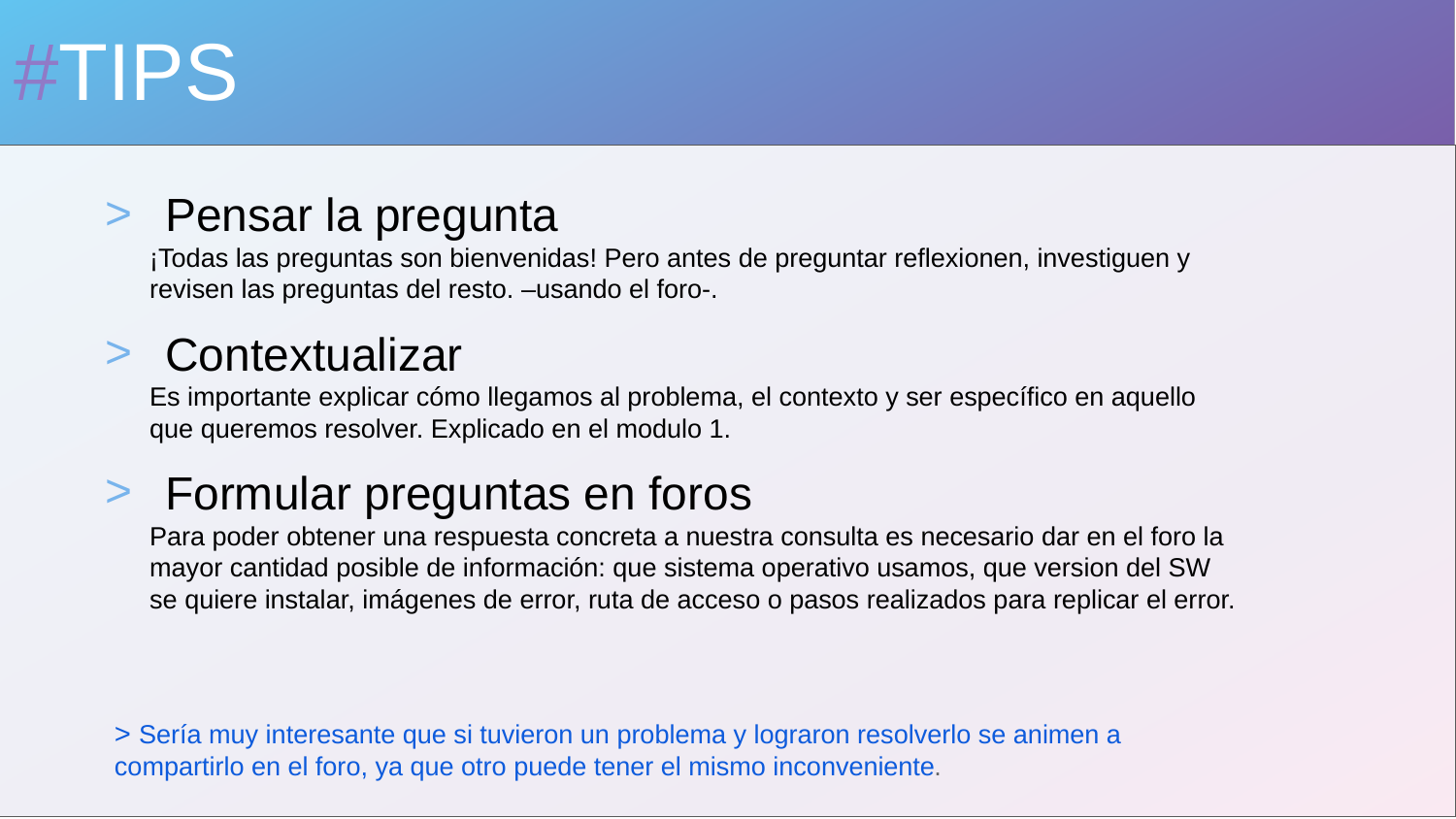

#TIPS

Pensar la pregunta
¡Todas las preguntas son bienvenidas! Pero antes de preguntar reflexionen, investiguen y revisen las preguntas del resto. –usando el foro-.
Contextualizar
Es importante explicar cómo llegamos al problema, el contexto y ser específico en aquello que queremos resolver. Explicado en el modulo 1.
Formular preguntas en foros
Para poder obtener una respuesta concreta a nuestra consulta es necesario dar en el foro la mayor cantidad posible de información: que sistema operativo usamos, que version del SW se quiere instalar, imágenes de error, ruta de acceso o pasos realizados para replicar el error.

> Sería muy interesante que si tuvieron un problema y lograron resolverlo se animen a compartirlo en el foro, ya que otro puede tener el mismo inconveniente.